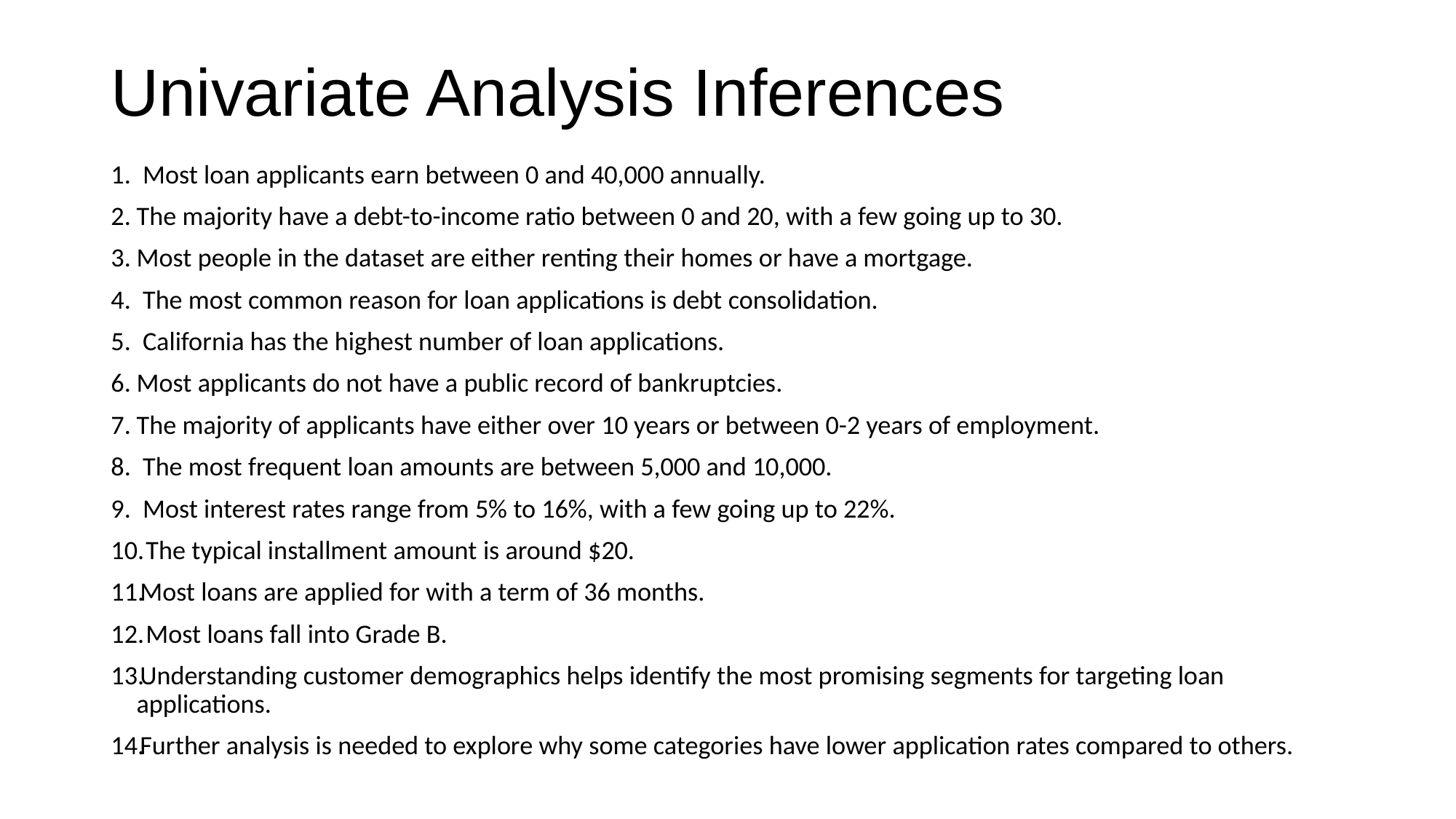

# Univariate Analysis Inferences
 Most loan applicants earn between 0 and 40,000 annually.
The majority have a debt-to-income ratio between 0 and 20, with a few going up to 30.
Most people in the dataset are either renting their homes or have a mortgage.
 The most common reason for loan applications is debt consolidation.
 California has the highest number of loan applications.
Most applicants do not have a public record of bankruptcies.
The majority of applicants have either over 10 years or between 0-2 years of employment.
 The most frequent loan amounts are between 5,000 and 10,000.
 Most interest rates range from 5% to 16%, with a few going up to 22%.
 The typical installment amount is around $20.
Most loans are applied for with a term of 36 months.
 Most loans fall into Grade B.
Understanding customer demographics helps identify the most promising segments for targeting loan applications.
Further analysis is needed to explore why some categories have lower application rates compared to others.